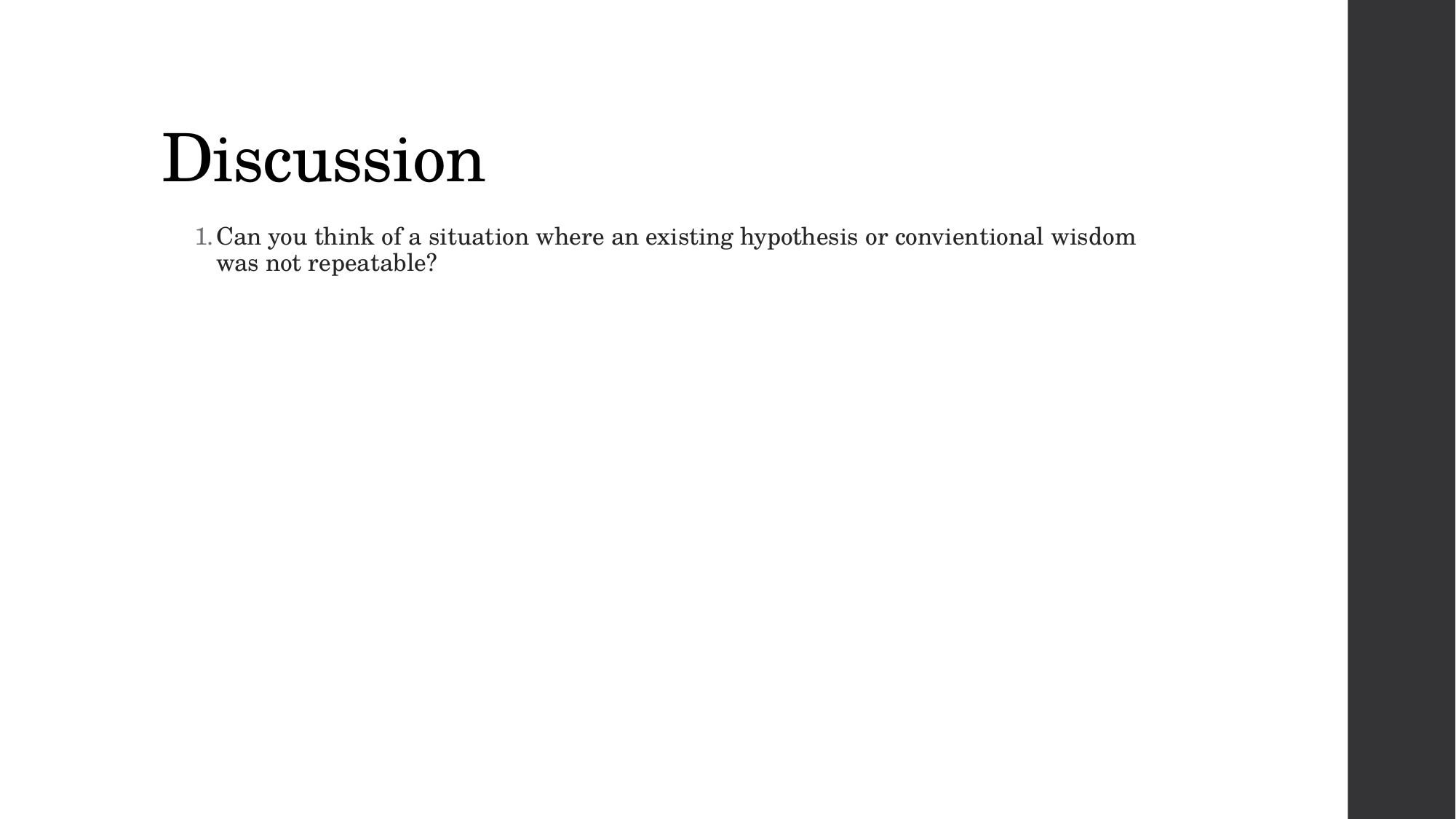

# Discussion
Can you think of a situation where an existing hypothesis or convientional wisdom was not repeatable?